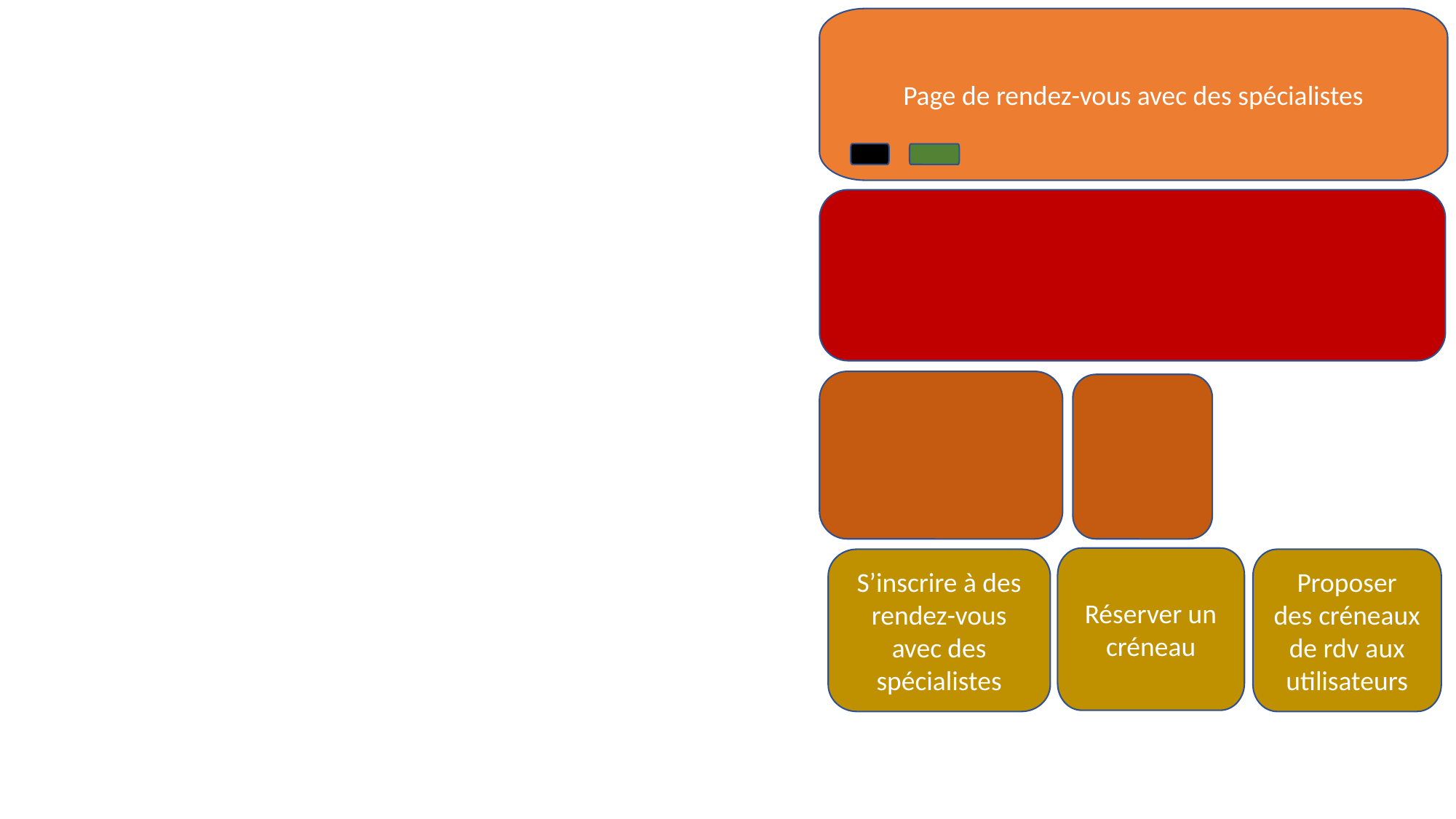

Page de rendez-vous avec des spécialistes

Réserver un créneau
S’inscrire à des rendez-vous avec des spécialistes
Proposer des créneaux de rdv aux utilisateurs